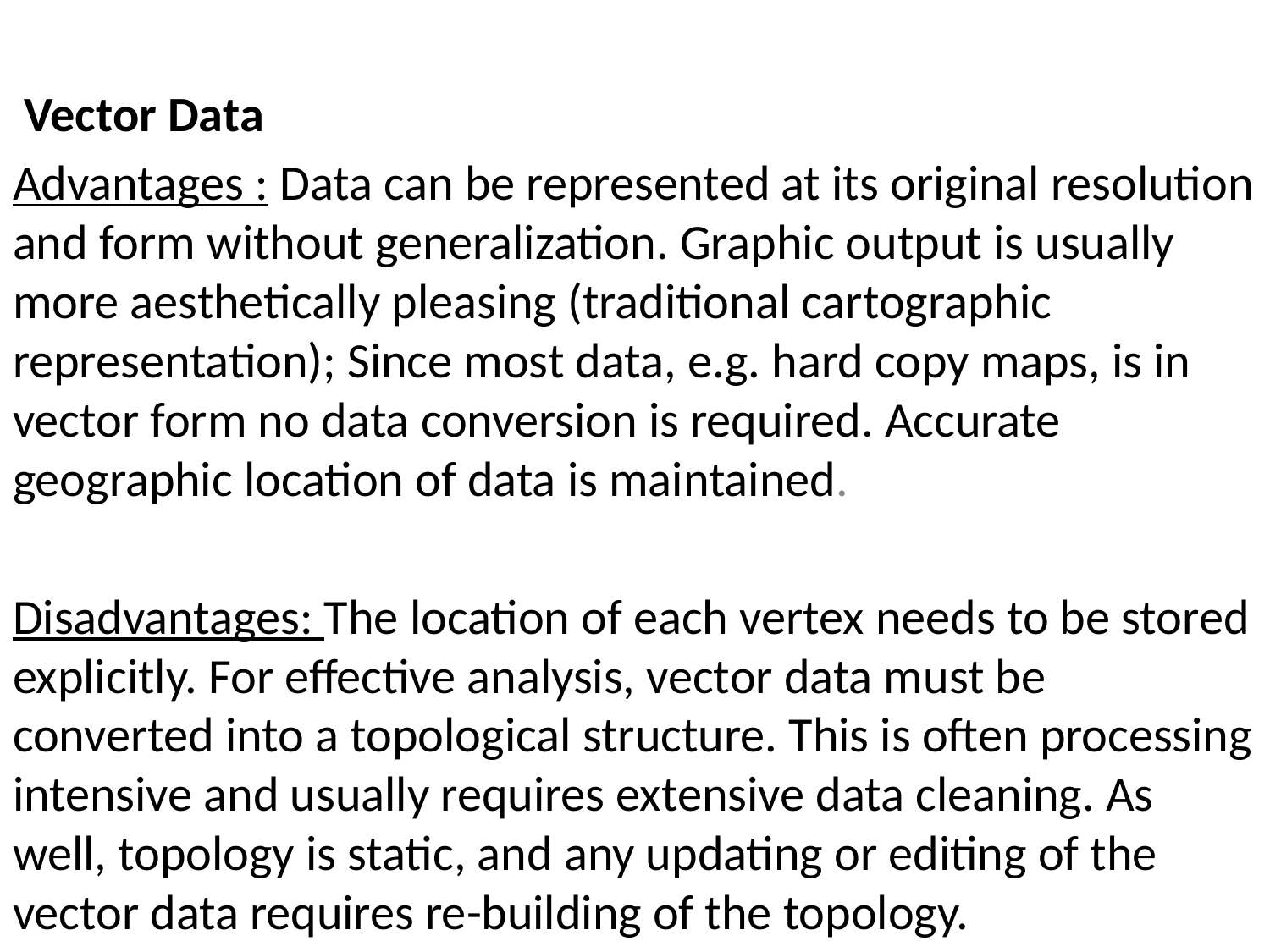

Vector Data
Advantages : Data can be represented at its original resolution and form without generalization. Graphic output is usually more aesthetically pleasing (traditional cartographic representation); Since most data, e.g. hard copy maps, is in vector form no data conversion is required. Accurate geographic location of data is maintained.

Disadvantages: The location of each vertex needs to be stored explicitly. For effective analysis, vector data must be converted into a topological structure. This is often processing intensive and usually requires extensive data cleaning. As well, topology is static, and any updating or editing of the vector data requires re-building of the topology.